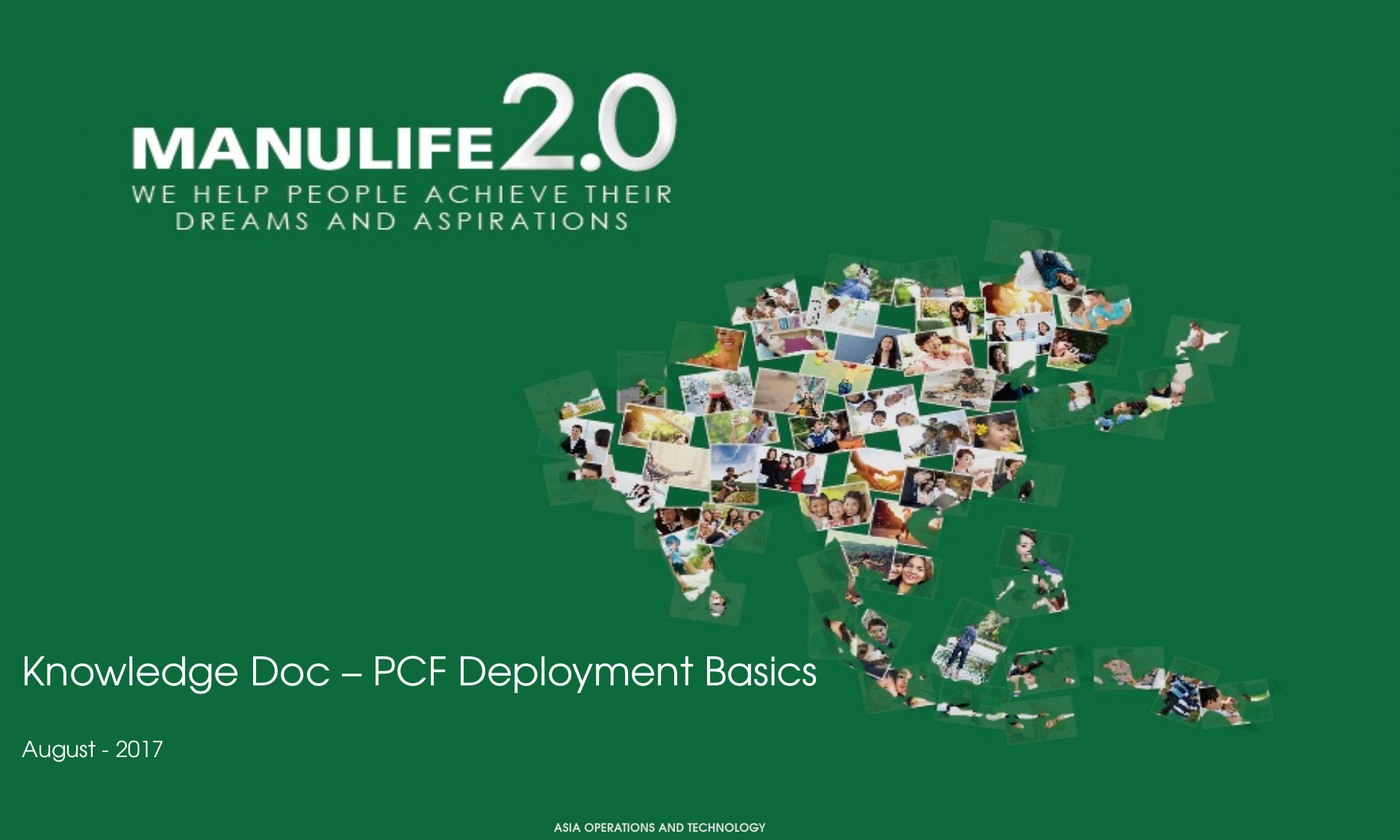

Knowledge Doc – PCF Deployment Basics

August - 2017